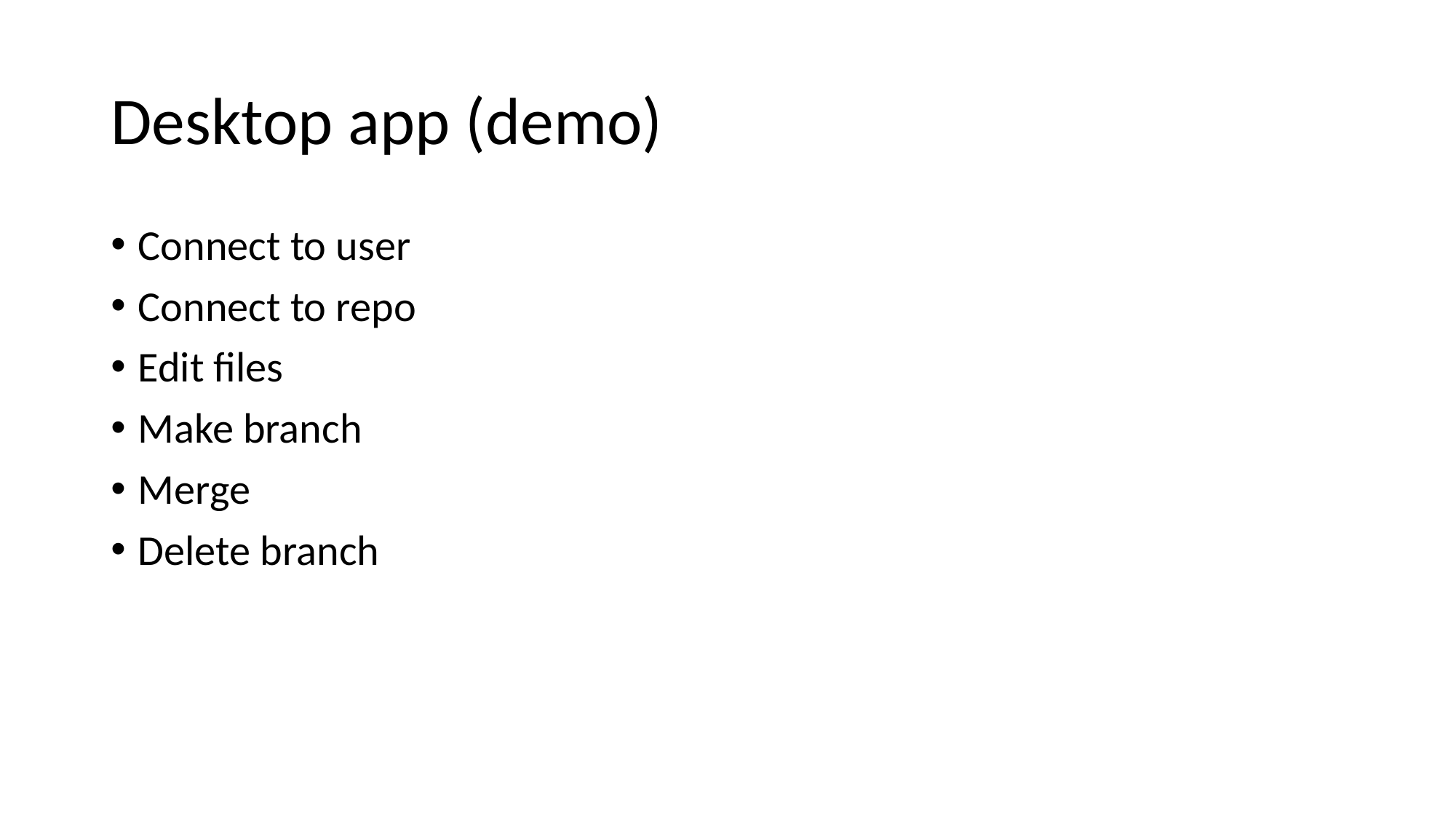

# Desktop app (demo)
Connect to user
Connect to repo
Edit files
Make branch
Merge
Delete branch